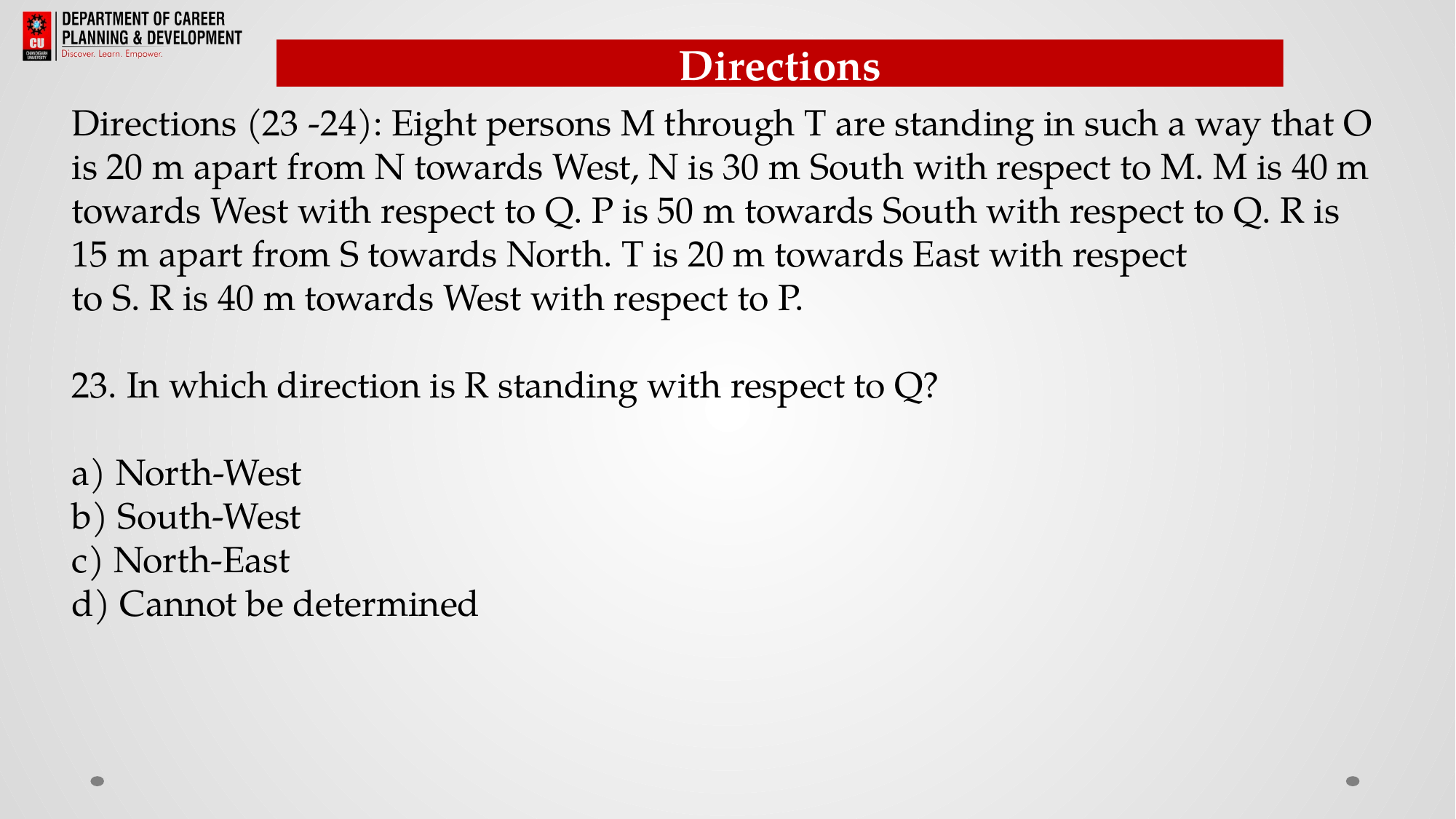

Directions
Directions (23 -24): Eight persons M through T are standing in such a way that O is 20 m apart from N towards West, N is 30 m South with respect to M. M is 40 m towards West with respect to Q. P is 50 m towards South with respect to Q. R is 15 m apart from S towards North. T is 20 m towards East with respect
to S. R is 40 m towards West with respect to P.

23. In which direction is R standing with respect to Q?

a) North-West
b) South-West
c) North-East
d) Cannot be determined